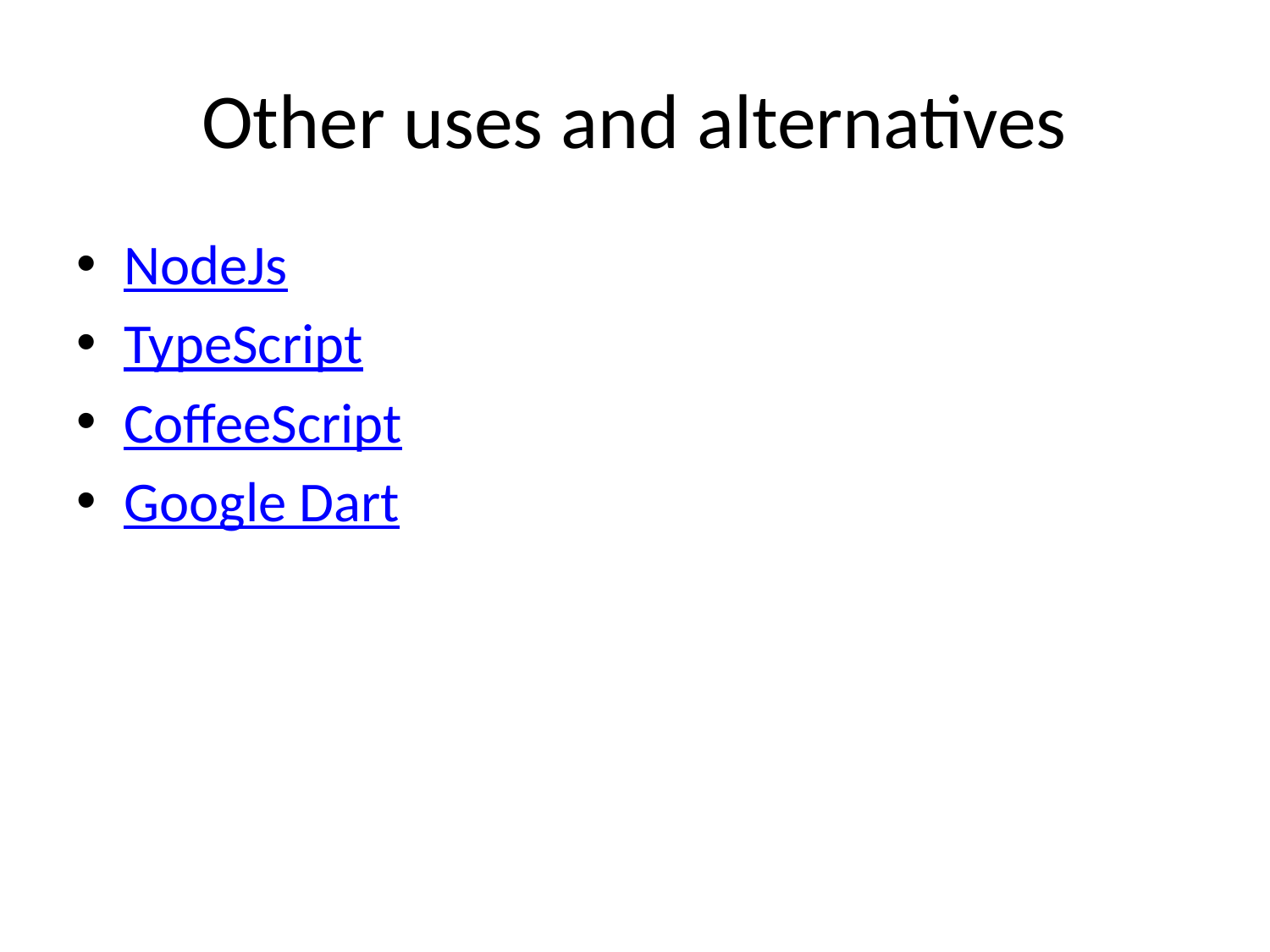

# Other uses and alternatives
NodeJs
TypeScript
CoffeeScript
Google Dart